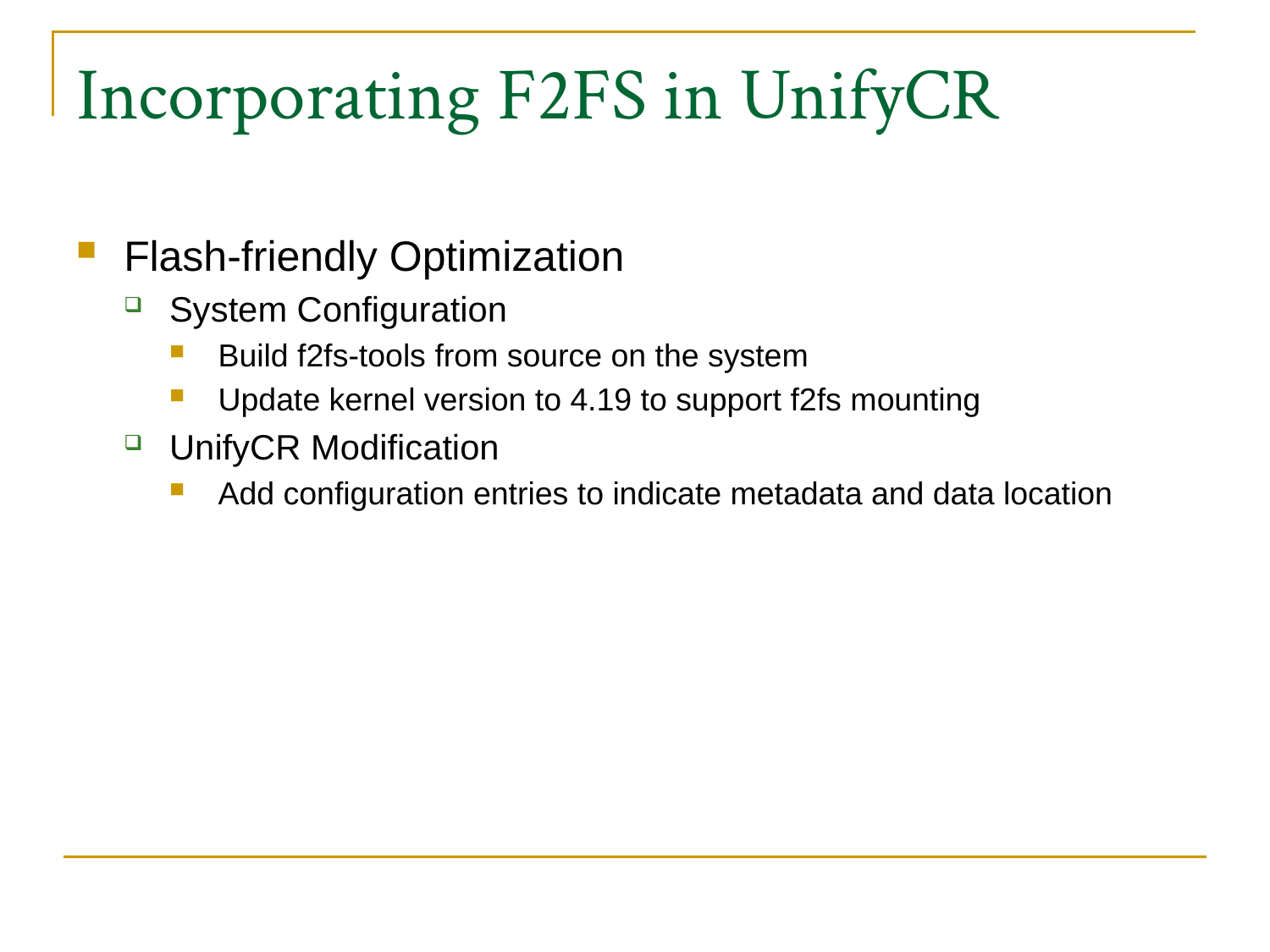

# Incorporating F2FS in UnifyCR
Flash-friendly Optimization
System Configuration
Build f2fs-tools from source on the system
Update kernel version to 4.19 to support f2fs mounting
UnifyCR Modification
Add configuration entries to indicate metadata and data location